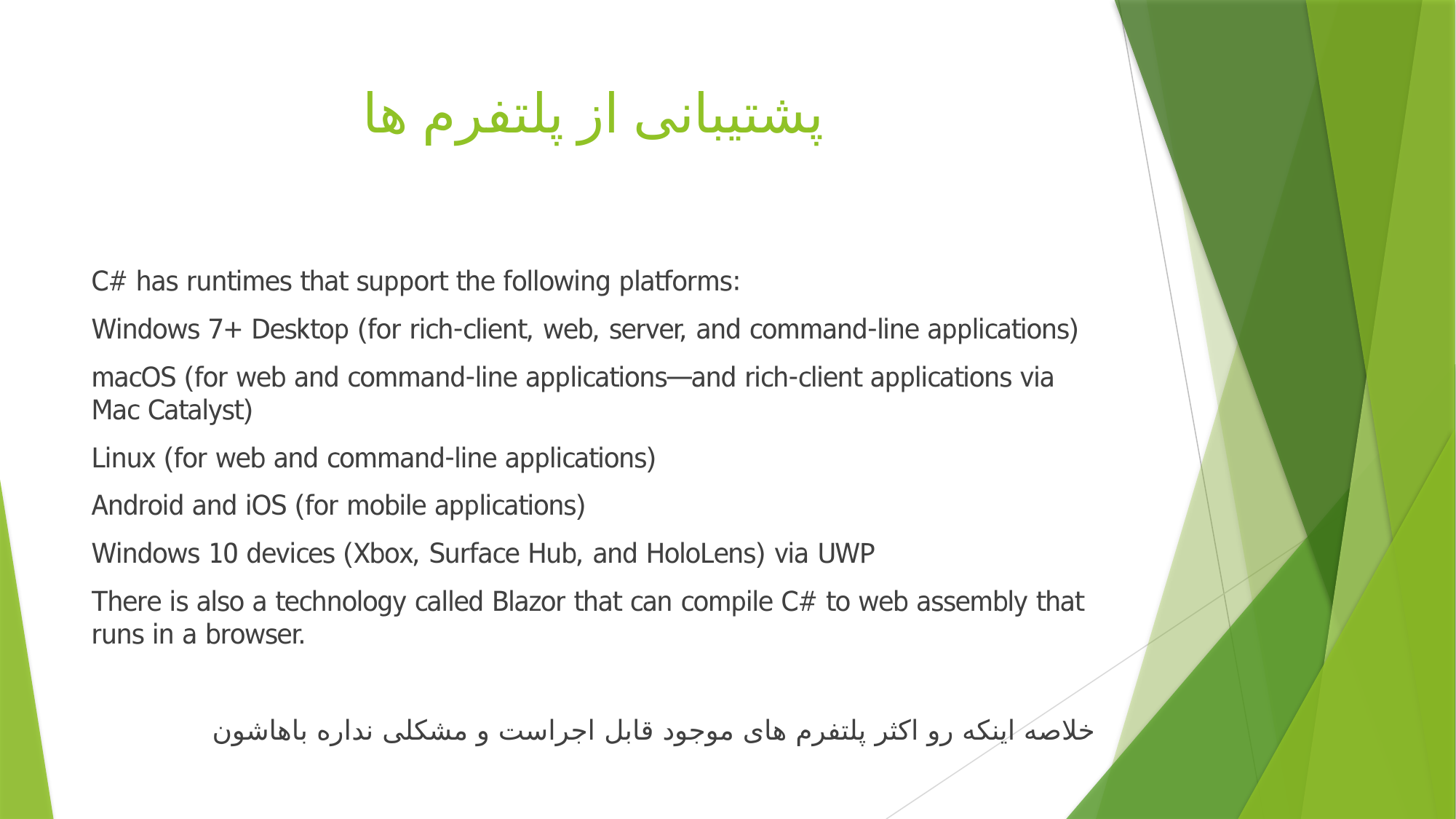

# پشتیبانی از پلتفرم ها
C# has runtimes that support the following platforms:
Windows 7+ Desktop (for rich-client, web, server, and command-line applications)
macOS (for web and command-line applications—and rich-client applications via Mac Catalyst)
Linux (for web and command-line applications)
Android and iOS (for mobile applications)
Windows 10 devices (Xbox, Surface Hub, and HoloLens) via UWP
There is also a technology called Blazor that can compile C# to web assembly that runs in a browser.

خلاصه اینکه رو اکثر پلتفرم های موجود قابل اجراست و مشکلی نداره باهاشون